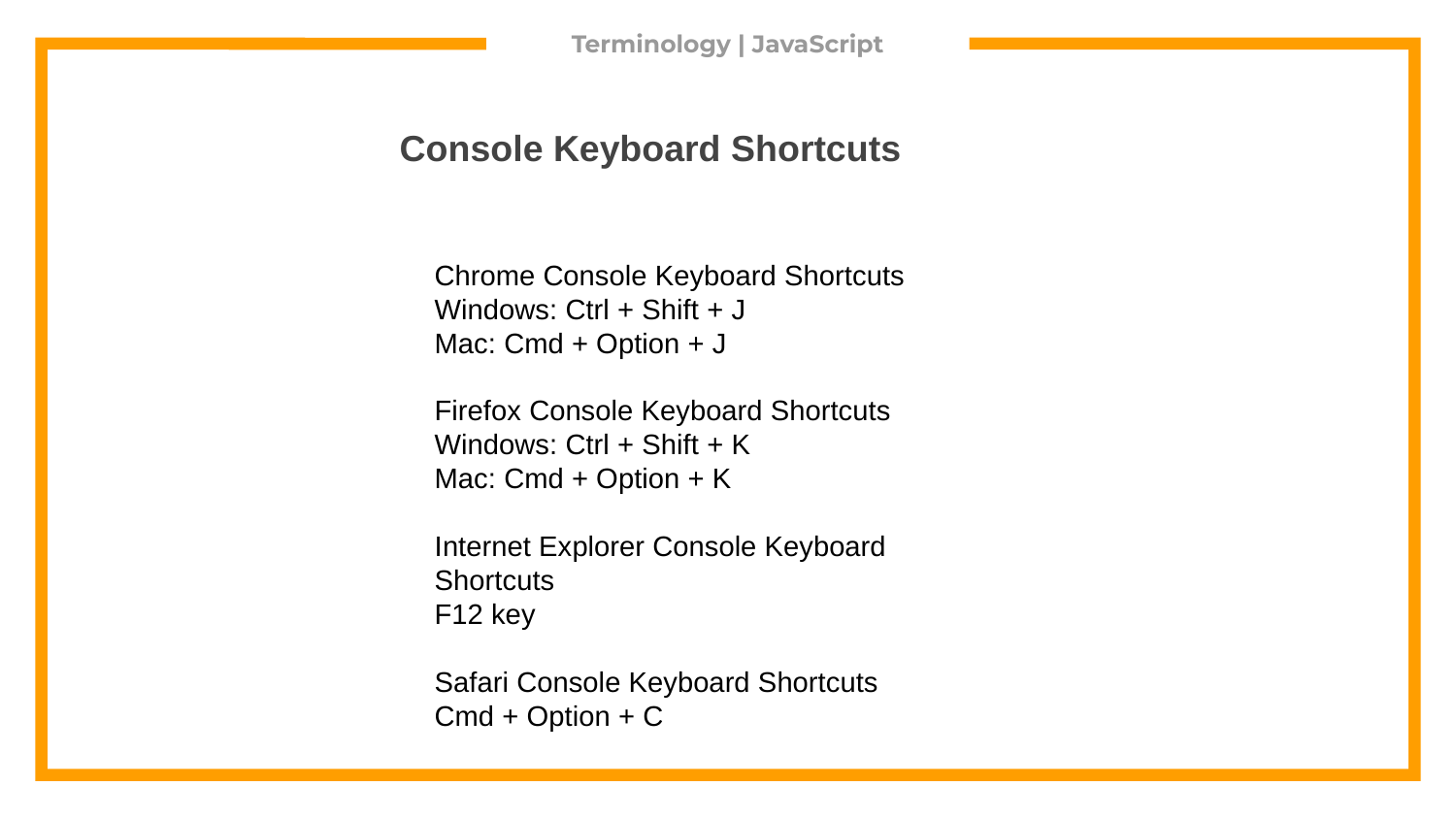

# Terminology | JavaScript
Console Keyboard Shortcuts
Chrome Console Keyboard Shortcuts
Windows: Ctrl + Shift + J
Mac: Cmd + Option + J

Firefox Console Keyboard Shortcuts
Windows: Ctrl + Shift + K
Mac: Cmd + Option + K

Internet Explorer Console Keyboard Shortcuts
F12 key

Safari Console Keyboard Shortcuts
Cmd + Option + C